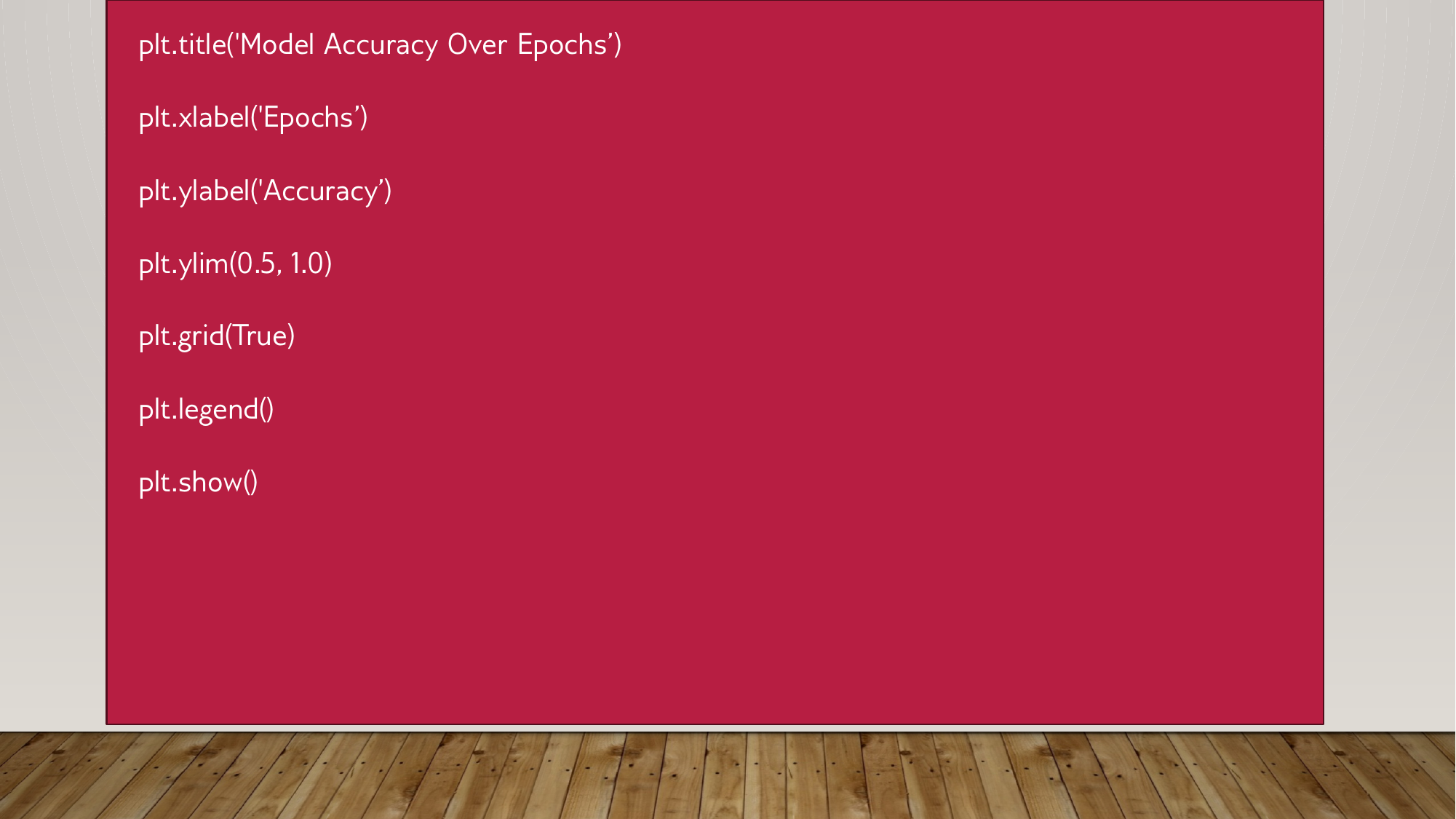

plt.title('Model Accuracy Over Epochs’)

plt.xlabel('Epochs’)

plt.ylabel('Accuracy’)

plt.ylim(0.5, 1.0)

plt.grid(True)

plt.legend()

plt.show()